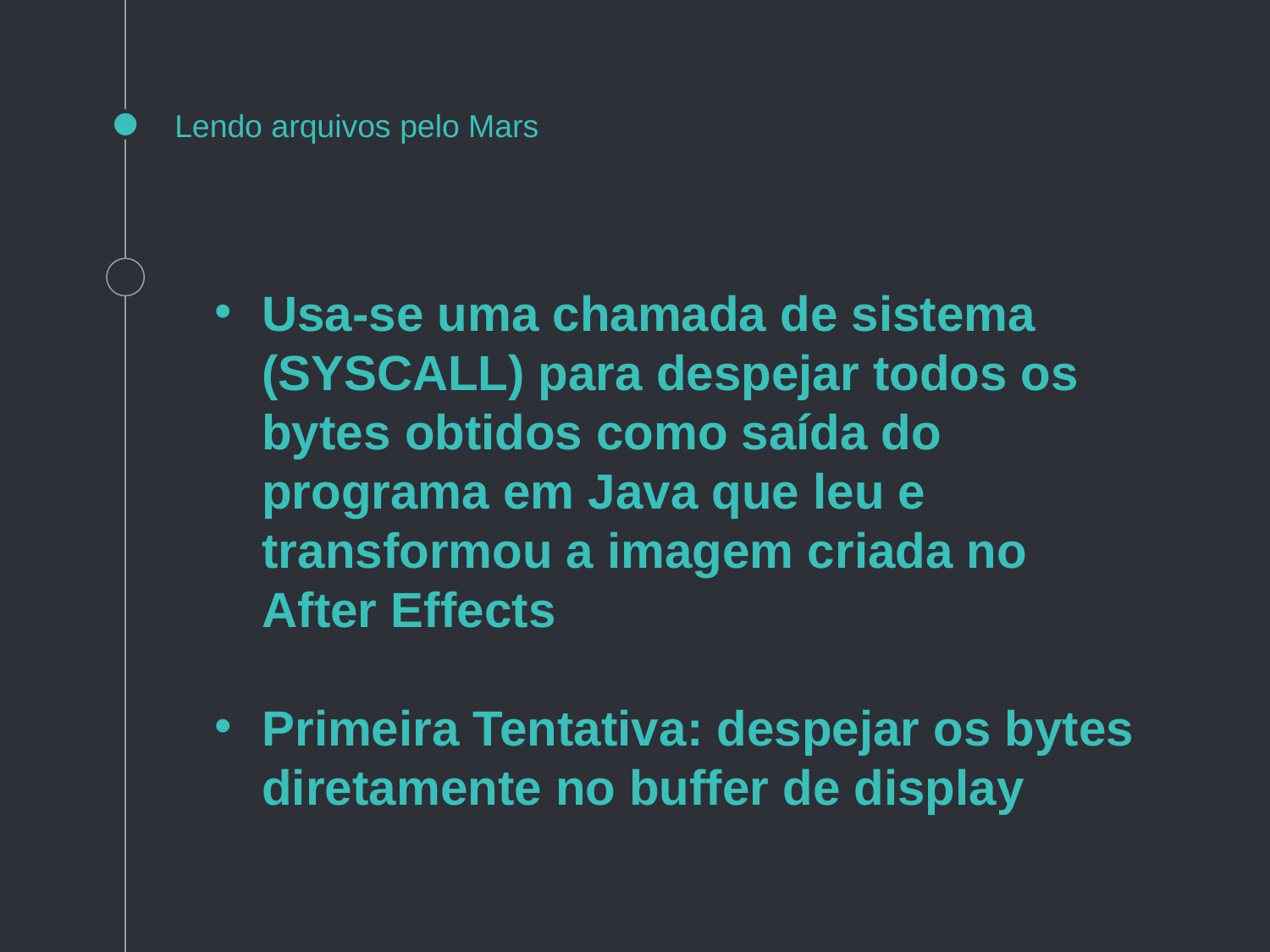

# Lendo arquivos pelo Mars
Usa-se uma chamada de sistema (SYSCALL) para despejar todos os bytes obtidos como saída do programa em Java que leu e transformou a imagem criada no After Effects

Primeira Tentativa: despejar os bytes diretamente no buffer de display